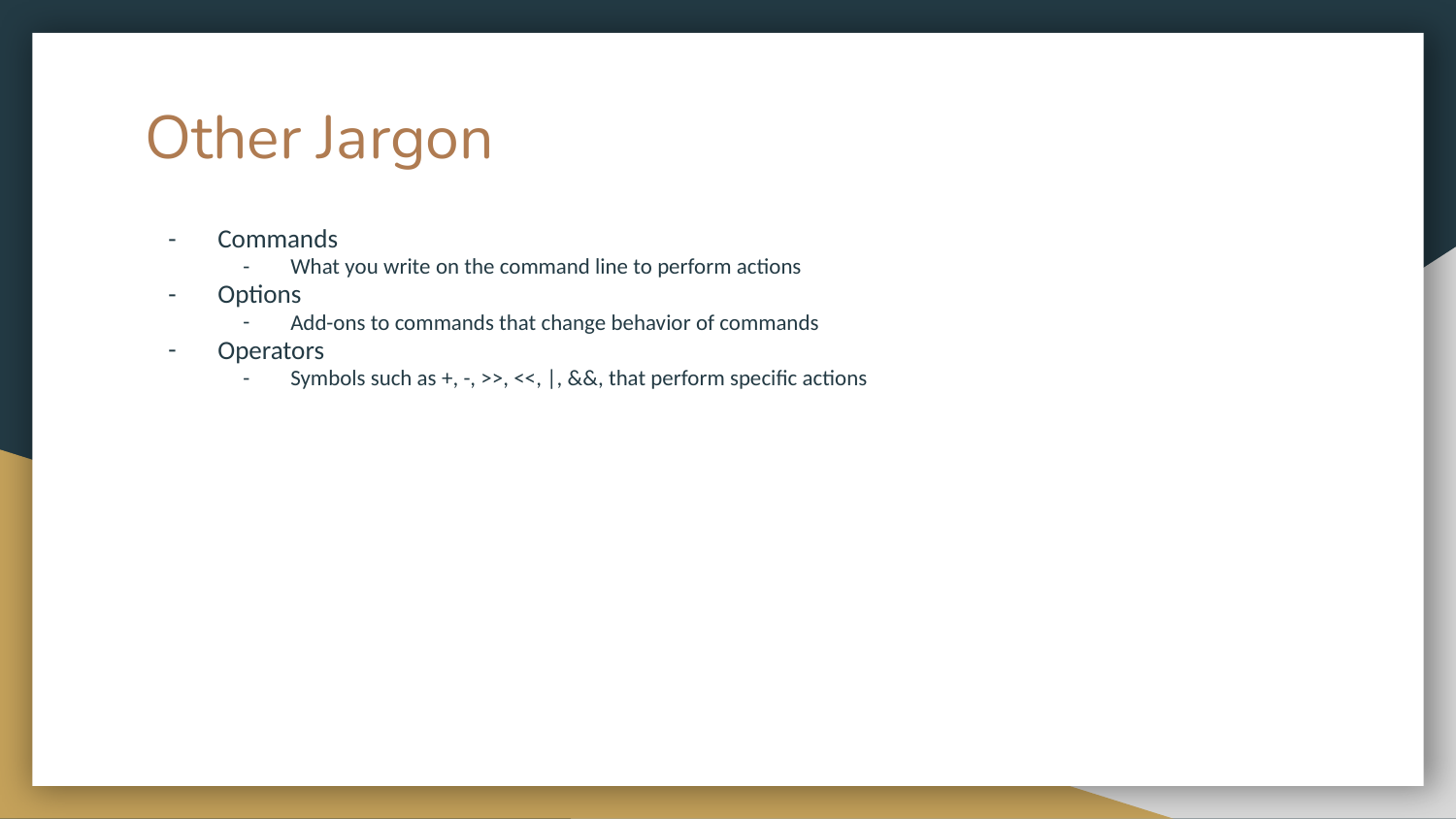

# Other Jargon
Commands
What you write on the command line to perform actions
Options
Add-ons to commands that change behavior of commands
Operators
Symbols such as +, -, >>, <<, |, &&, that perform specific actions